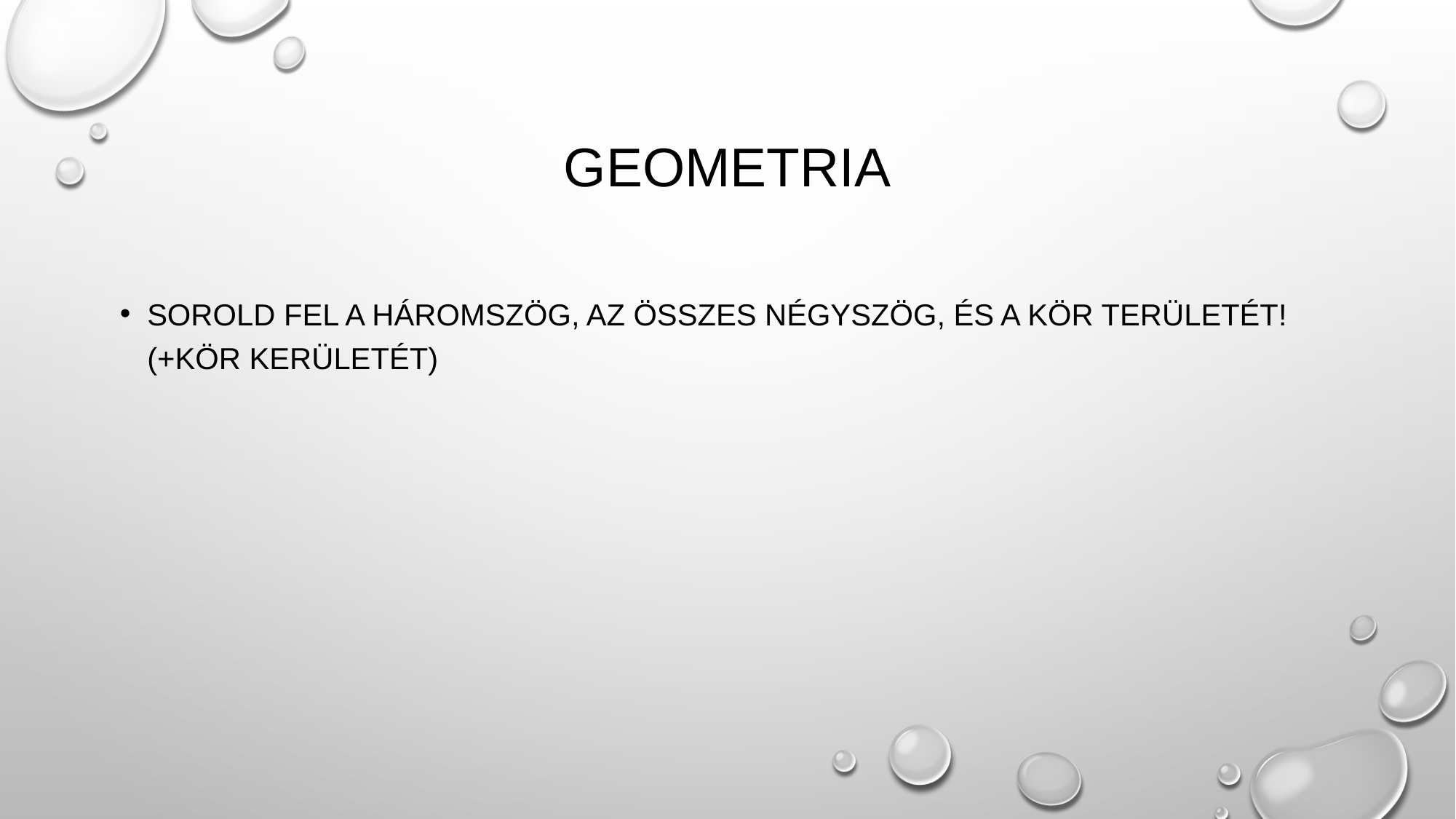

# Geometria
Sorold fel a háromszög, az összes négyszög, és a kör területét! (+kör kerületét)